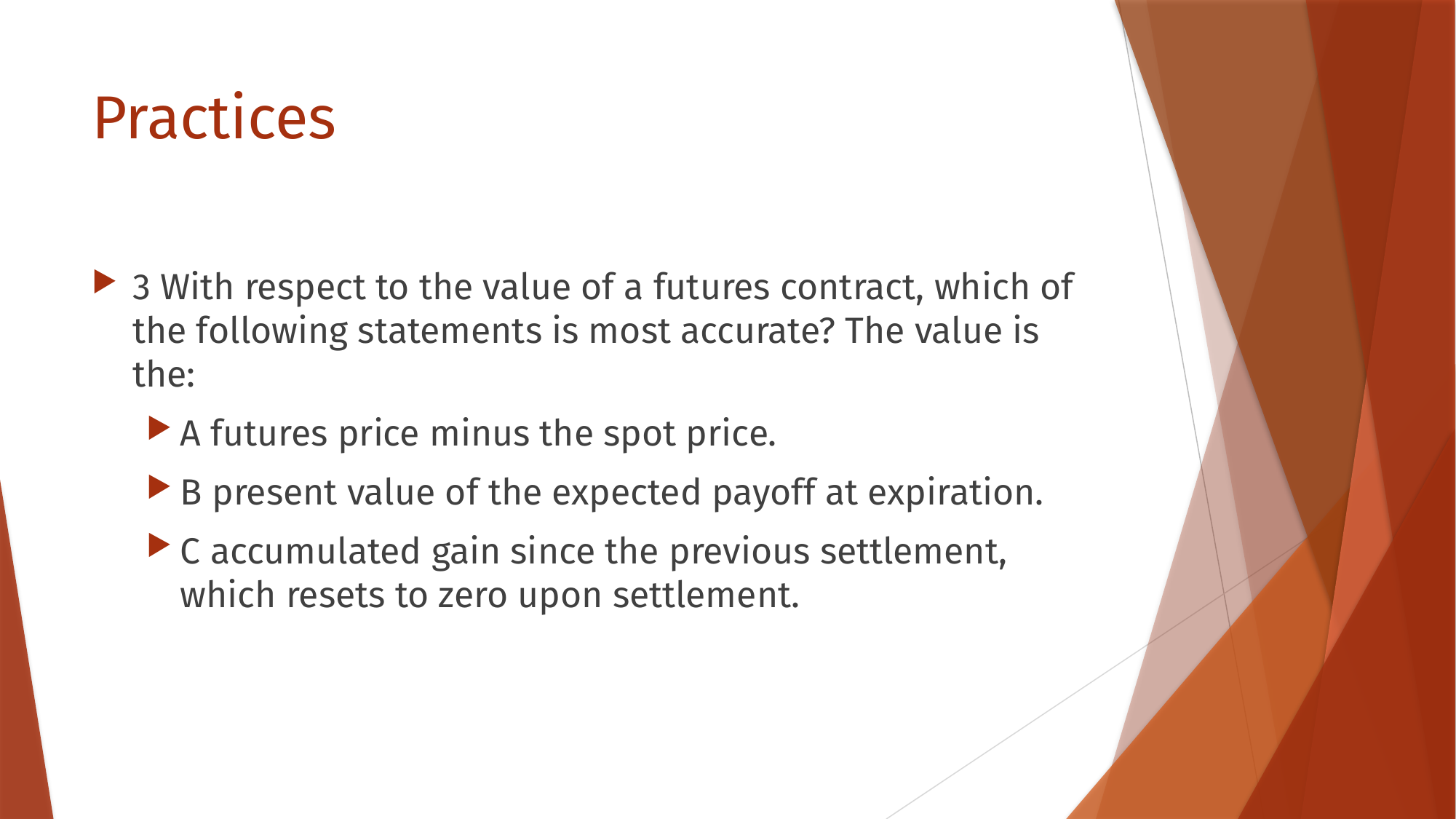

# Practices
3 With respect to the value of a futures contract, which of the following statements is most accurate? The value is the:
A futures price minus the spot price.
B present value of the expected payoff at expiration.
C accumulated gain since the previous settlement, which resets to zero upon settlement.